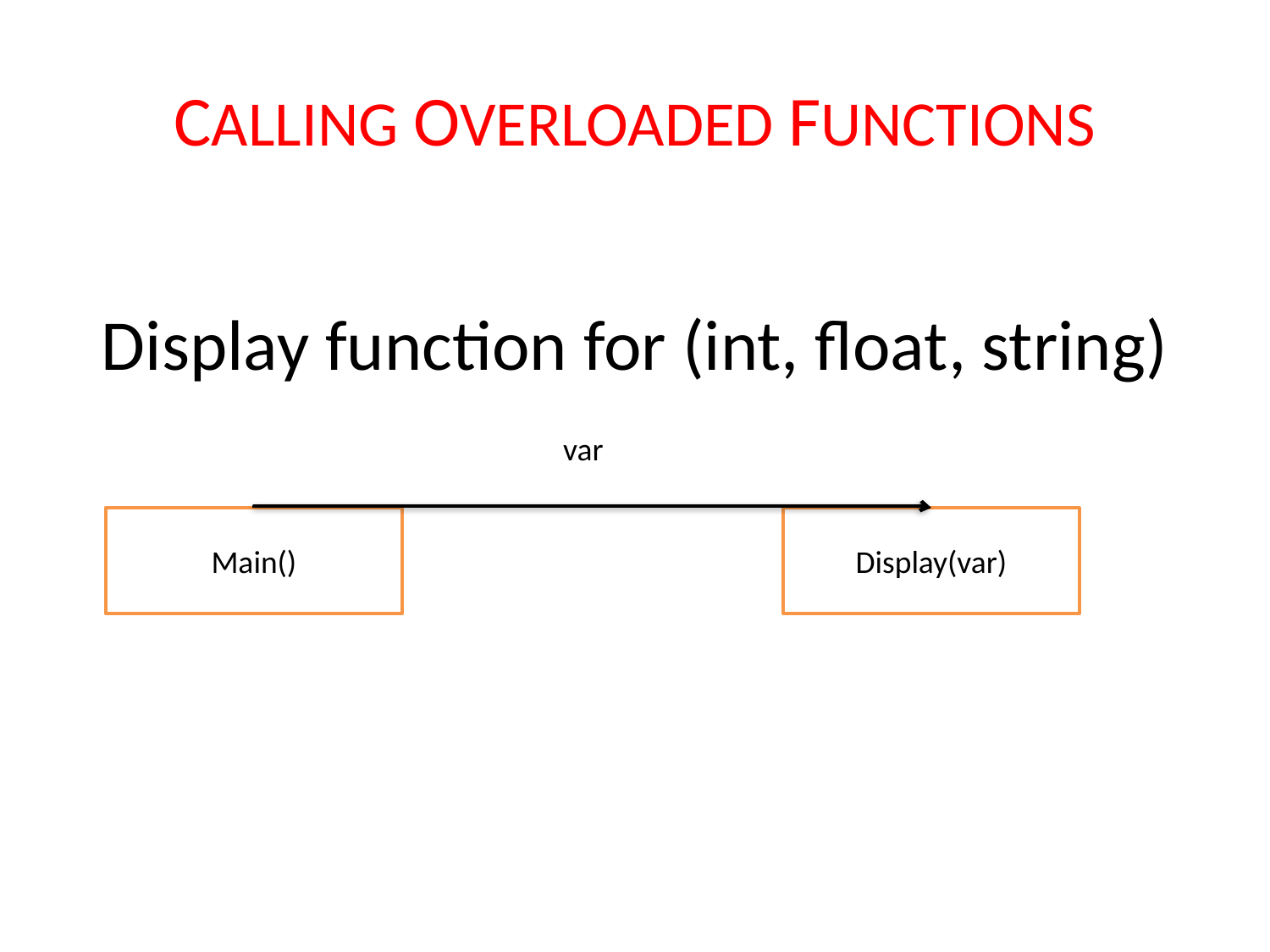

CALLING OVERLOADED FUNCTIONS
# Display function for (int, float, string)
var
Main()
Display(var)